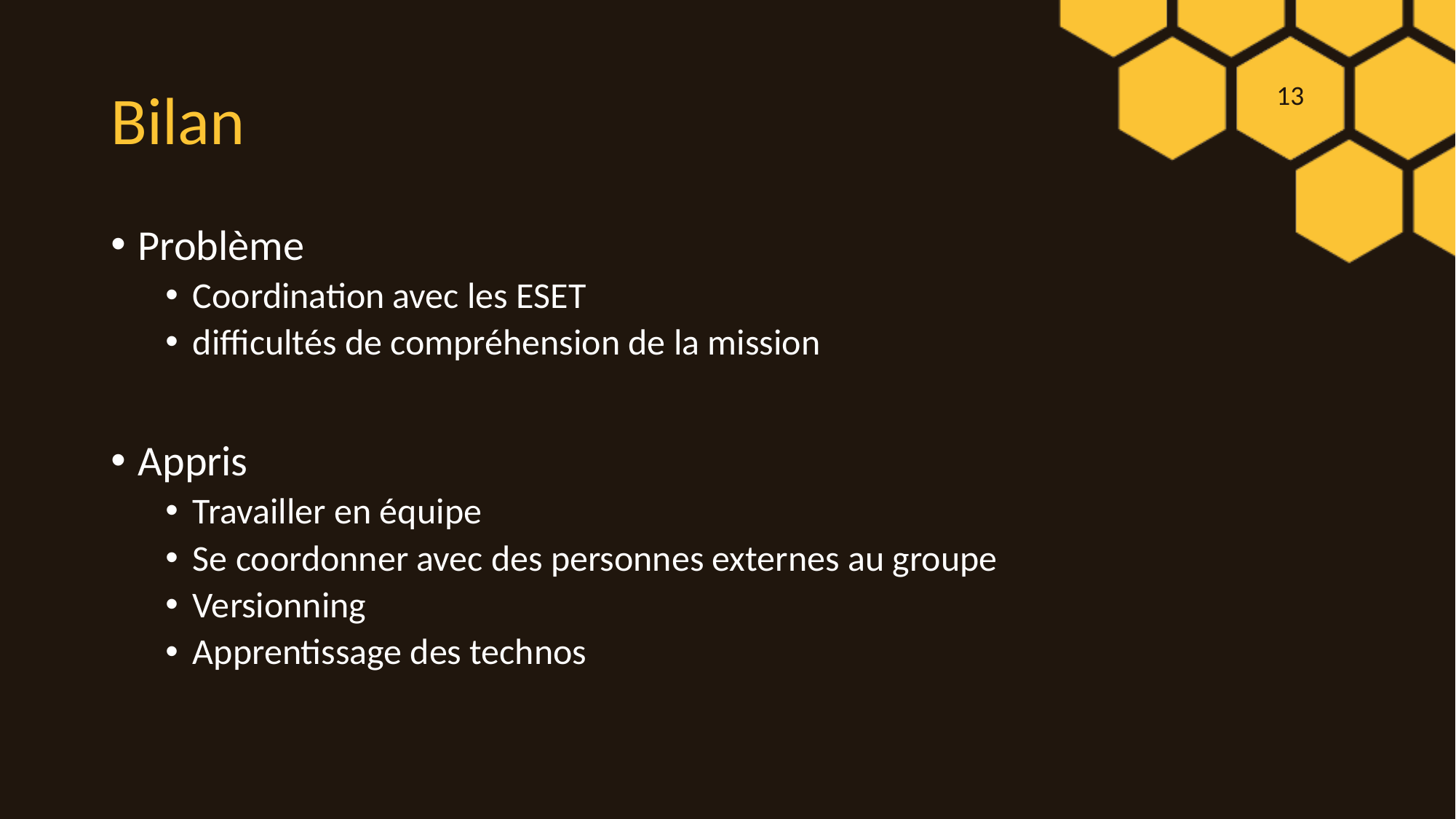

# Bilan
Problème
Coordination avec les ESET
difficultés de compréhension de la mission

Appris
Travailler en équipe
Se coordonner avec des personnes externes au groupe
Versionning
Apprentissage des technos